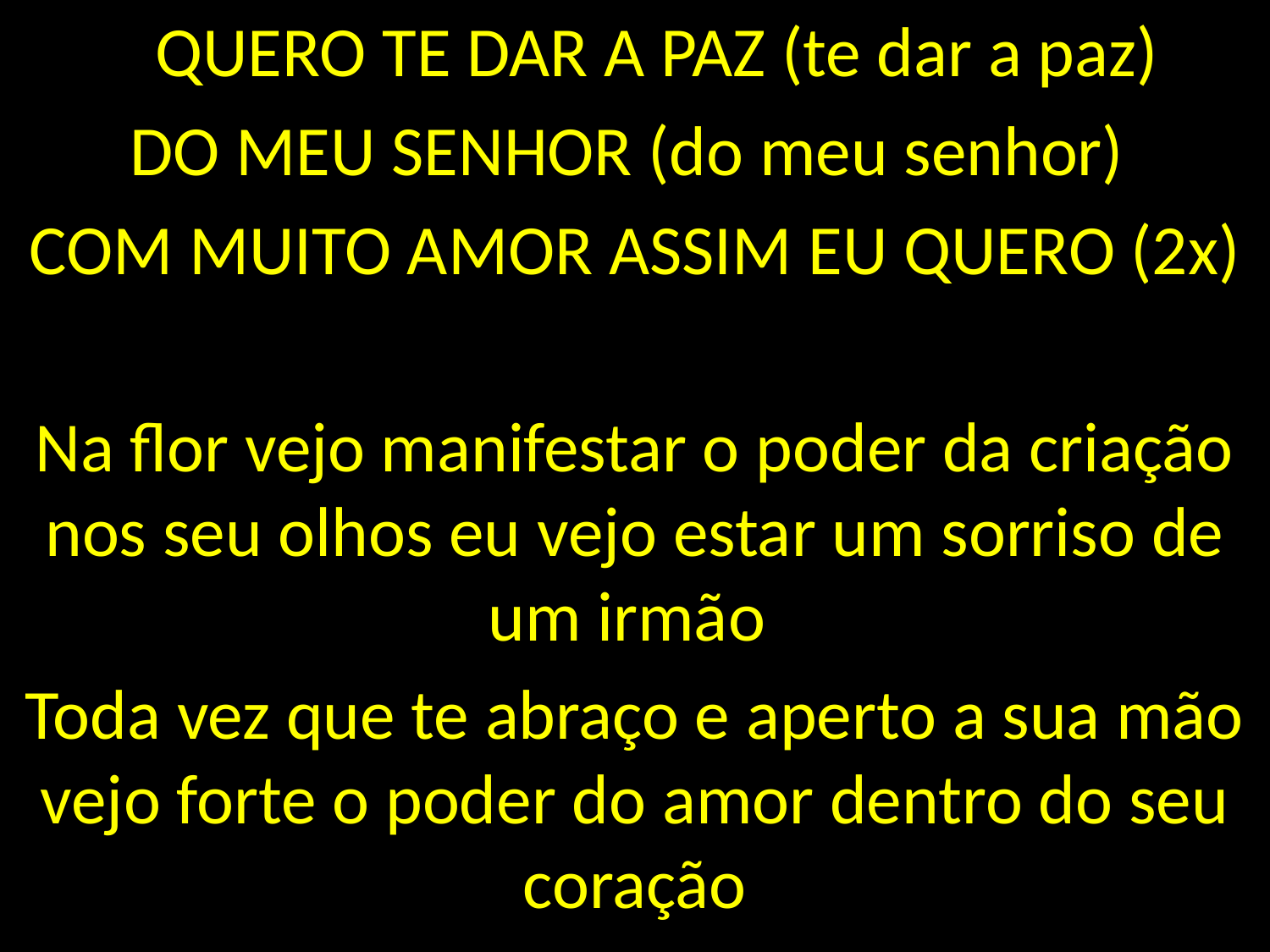

QUERO TE DAR A PAZ (te dar a paz)
DO MEU SENHOR (do meu senhor)
COM MUITO AMOR ASSIM EU QUERO (2x)

Na flor vejo manifestar o poder da criação nos seu olhos eu vejo estar um sorriso de um irmão
Toda vez que te abraço e aperto a sua mão vejo forte o poder do amor dentro do seu coração